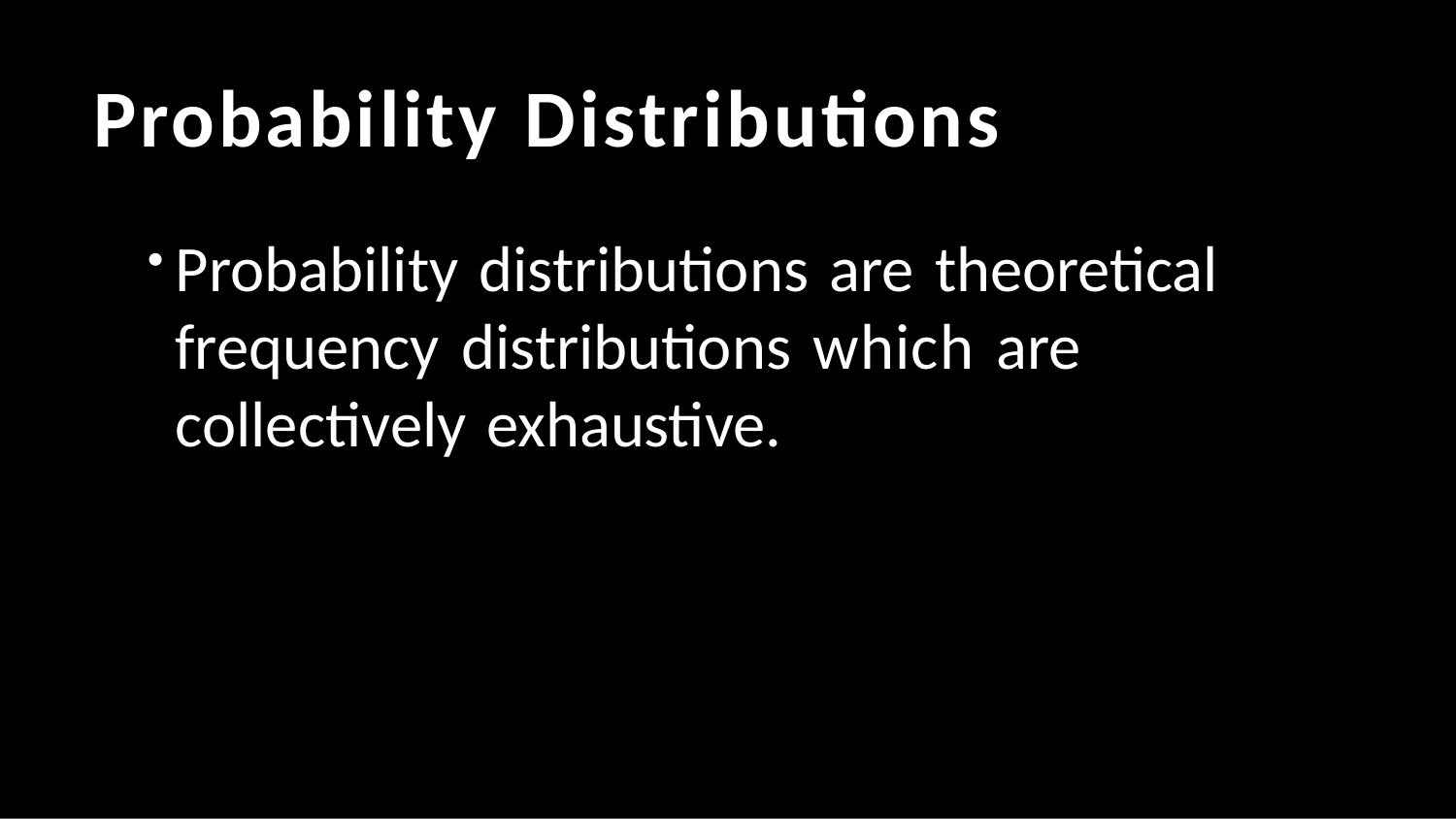

# Probability Distributions
Probability distributions are theoretical frequency distributions which are collectively exhaustive.